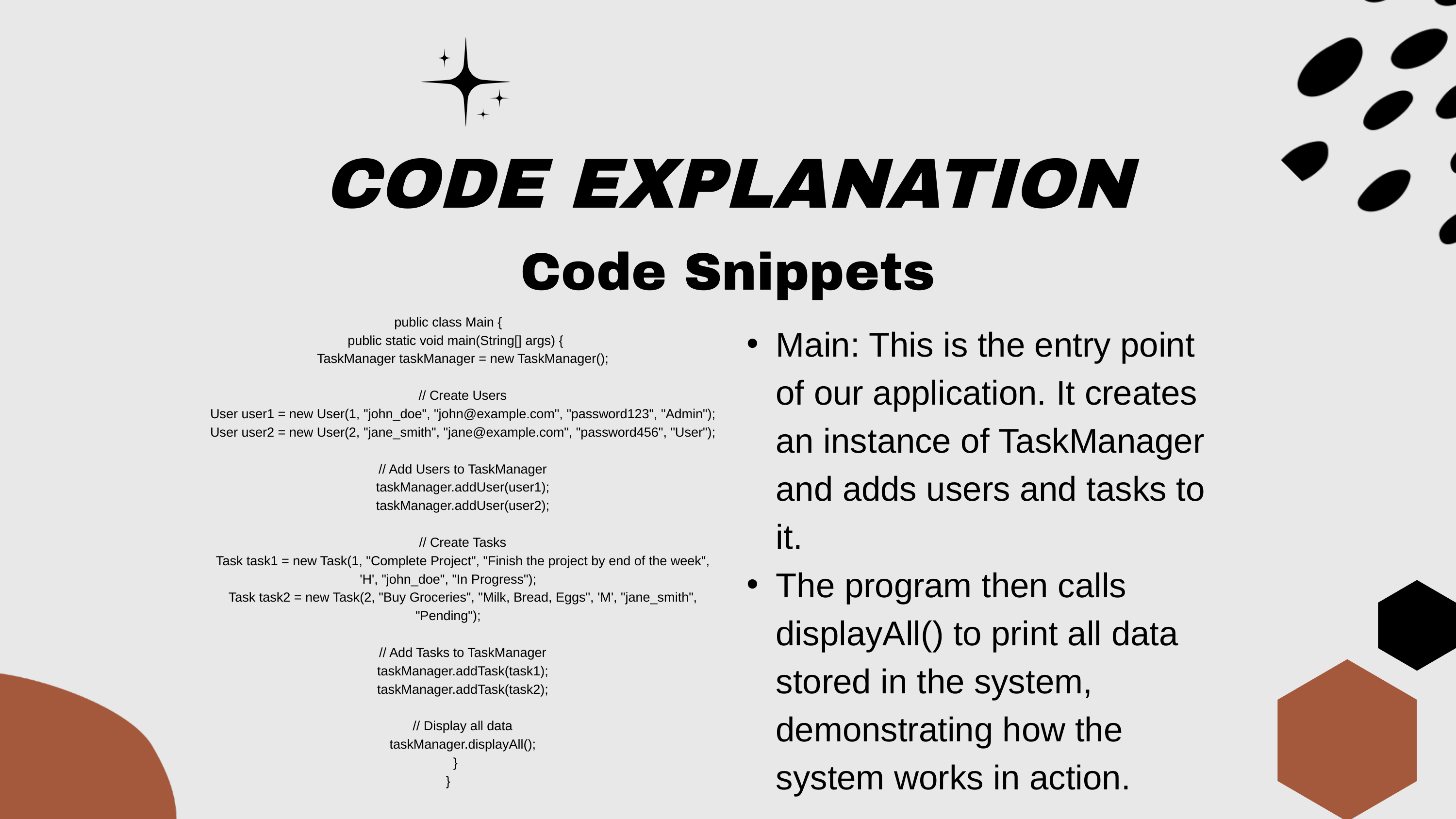

CODE EXPLANATION
Code Snippets
public class Main {
    public static void main(String[] args) {
        TaskManager taskManager = new TaskManager();

        // Create Users
        User user1 = new User(1, "john_doe", "john@example.com", "password123", "Admin");
        User user2 = new User(2, "jane_smith", "jane@example.com", "password456", "User");

        // Add Users to TaskManager
        taskManager.addUser(user1);
        taskManager.addUser(user2);

        // Create Tasks
        Task task1 = new Task(1, "Complete Project", "Finish the project by end of the week", 'H', "john_doe", "In Progress");
        Task task2 = new Task(2, "Buy Groceries", "Milk, Bread, Eggs", 'M', "jane_smith", "Pending");

        // Add Tasks to TaskManager
        taskManager.addTask(task1);
        taskManager.addTask(task2);

        // Display all data
        taskManager.displayAll();
    }
}
Main: This is the entry point of our application. It creates an instance of TaskManager and adds users and tasks to it.
The program then calls displayAll() to print all data stored in the system, demonstrating how the system works in action.